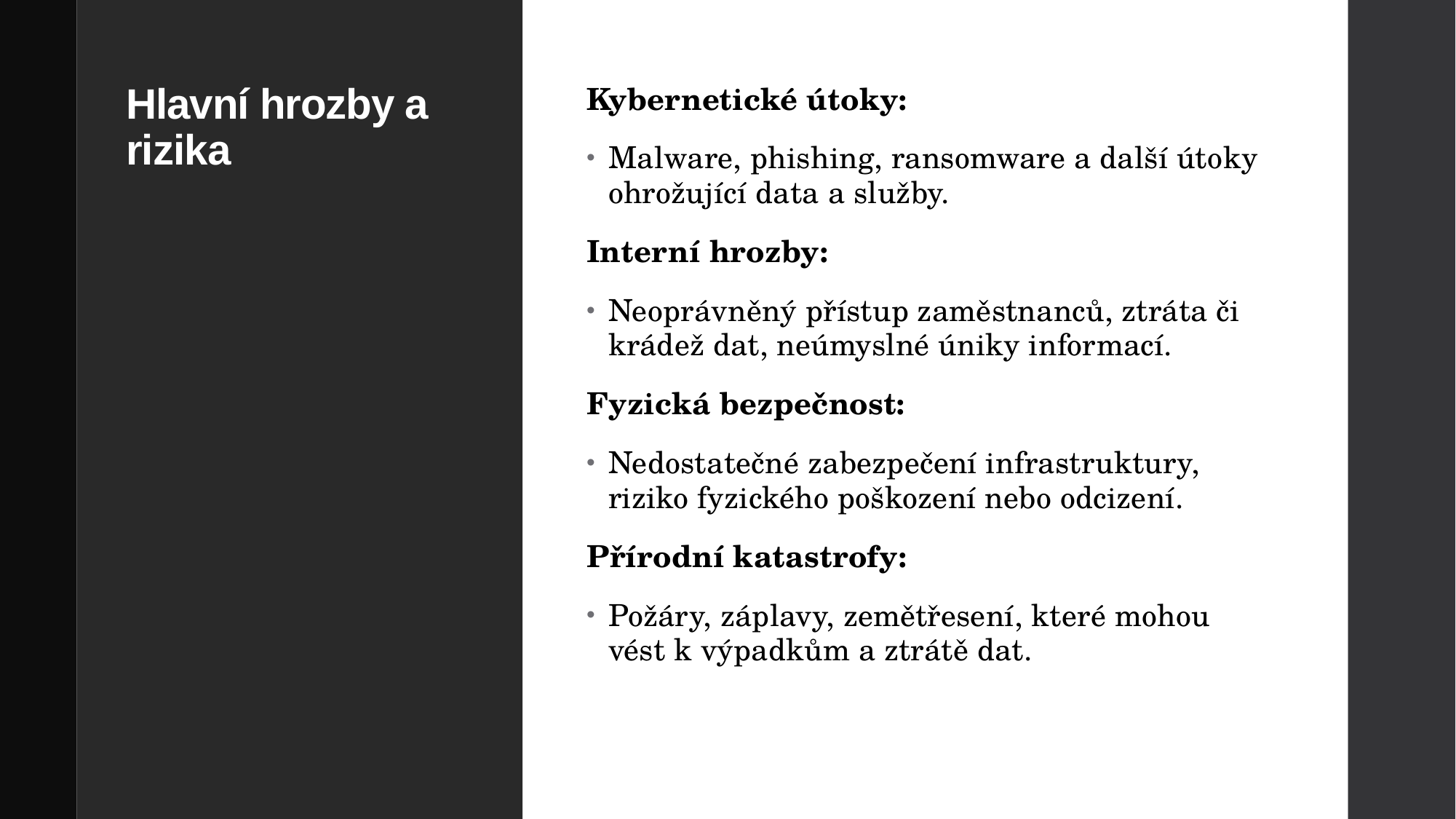

# Hlavní hrozby a rizika
Kybernetické útoky:
Malware, phishing, ransomware a další útoky ohrožující data a služby.
Interní hrozby:
Neoprávněný přístup zaměstnanců, ztráta či krádež dat, neúmyslné úniky informací.
Fyzická bezpečnost:
Nedostatečné zabezpečení infrastruktury, riziko fyzického poškození nebo odcizení.
Přírodní katastrofy:
Požáry, záplavy, zemětřesení, které mohou vést k výpadkům a ztrátě dat.